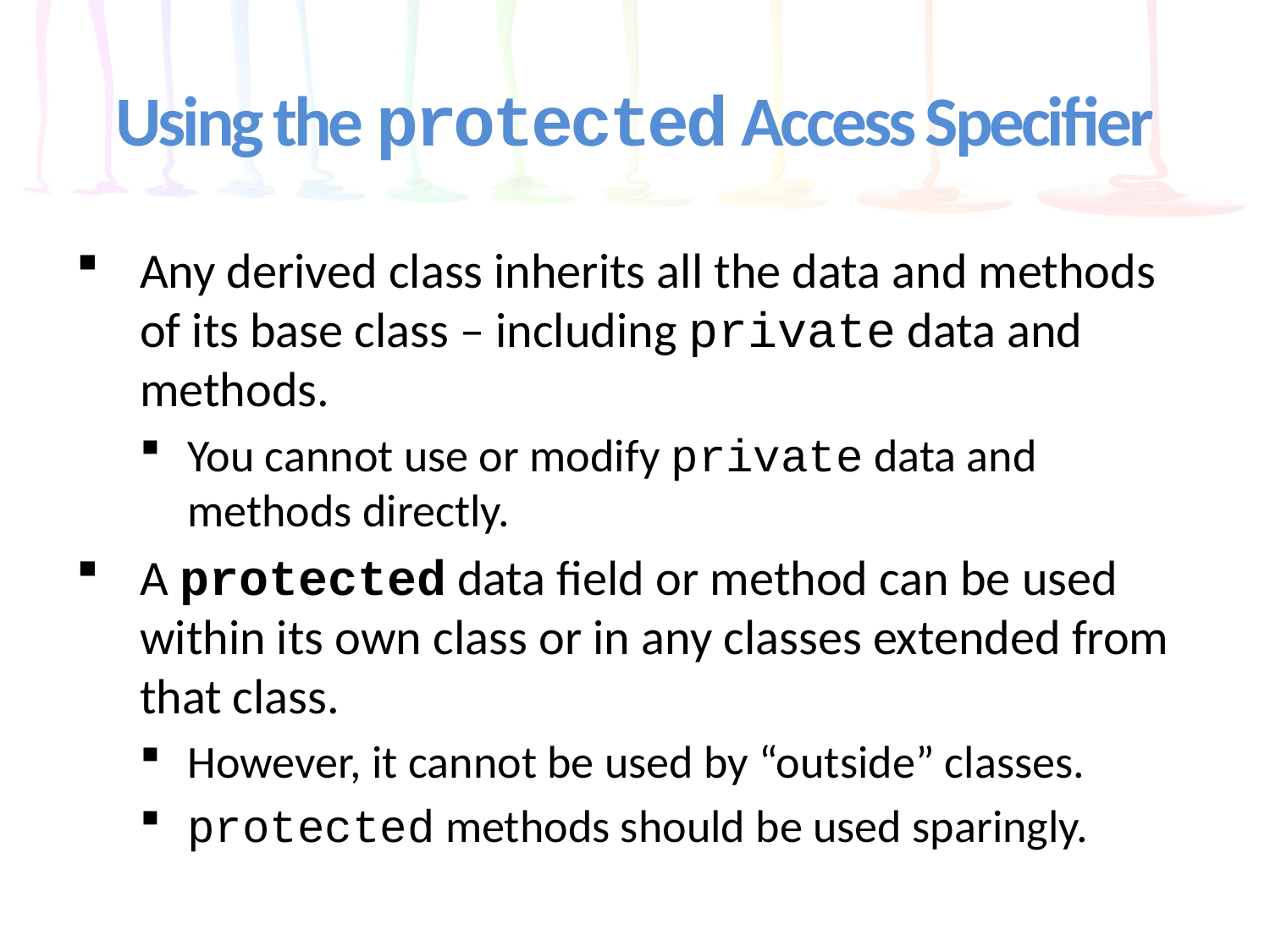

# Using the protected Access Specifier
Any derived class inherits all the data and methods of its base class – including private data and methods.
You cannot use or modify private data and methods directly.
A protected data field or method can be used within its own class or in any classes extended from that class.
However, it cannot be used by “outside” classes.
protected methods should be used sparingly.